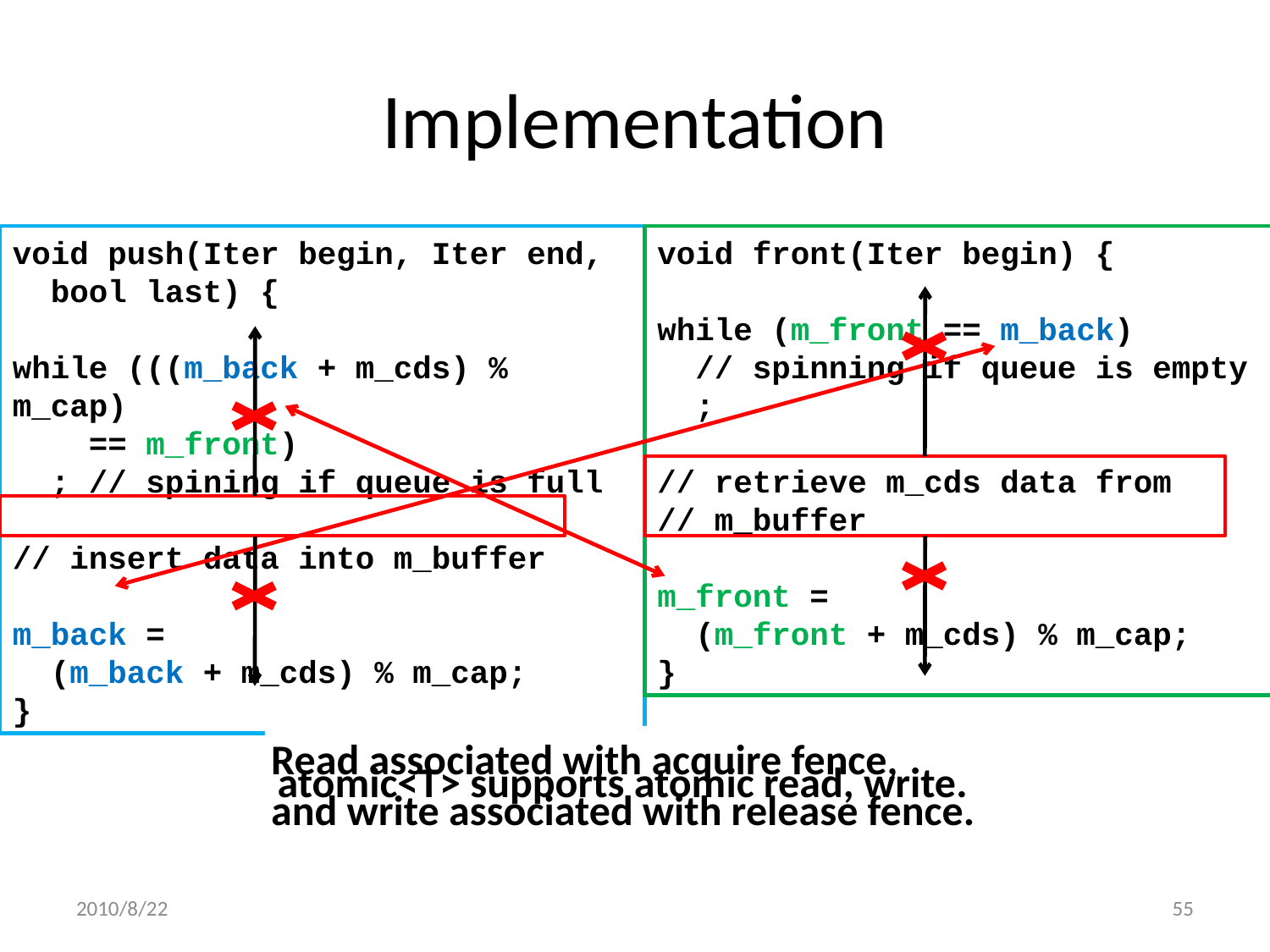

# Implementation
void push(Iter begin, Iter end,
  bool last) {

while (((m_back + m_cds) % m_cap)
    == m_front)
  ; // spining if queue is full

// insert data into m_buffer

m_back =
  (m_back + m_cds) % m_cap;
}
void front(Iter begin) {

while (m_front == m_back)
  // spinning if queue is empty
  ;

// retrieve m_cds data from
// m_buffer

m_front =
  (m_front + m_cds) % m_cap;
}

Read associated with acquire fence,
and write associated with release fence.
atomic<T> supports atomic read, write.
2010/8/22
55